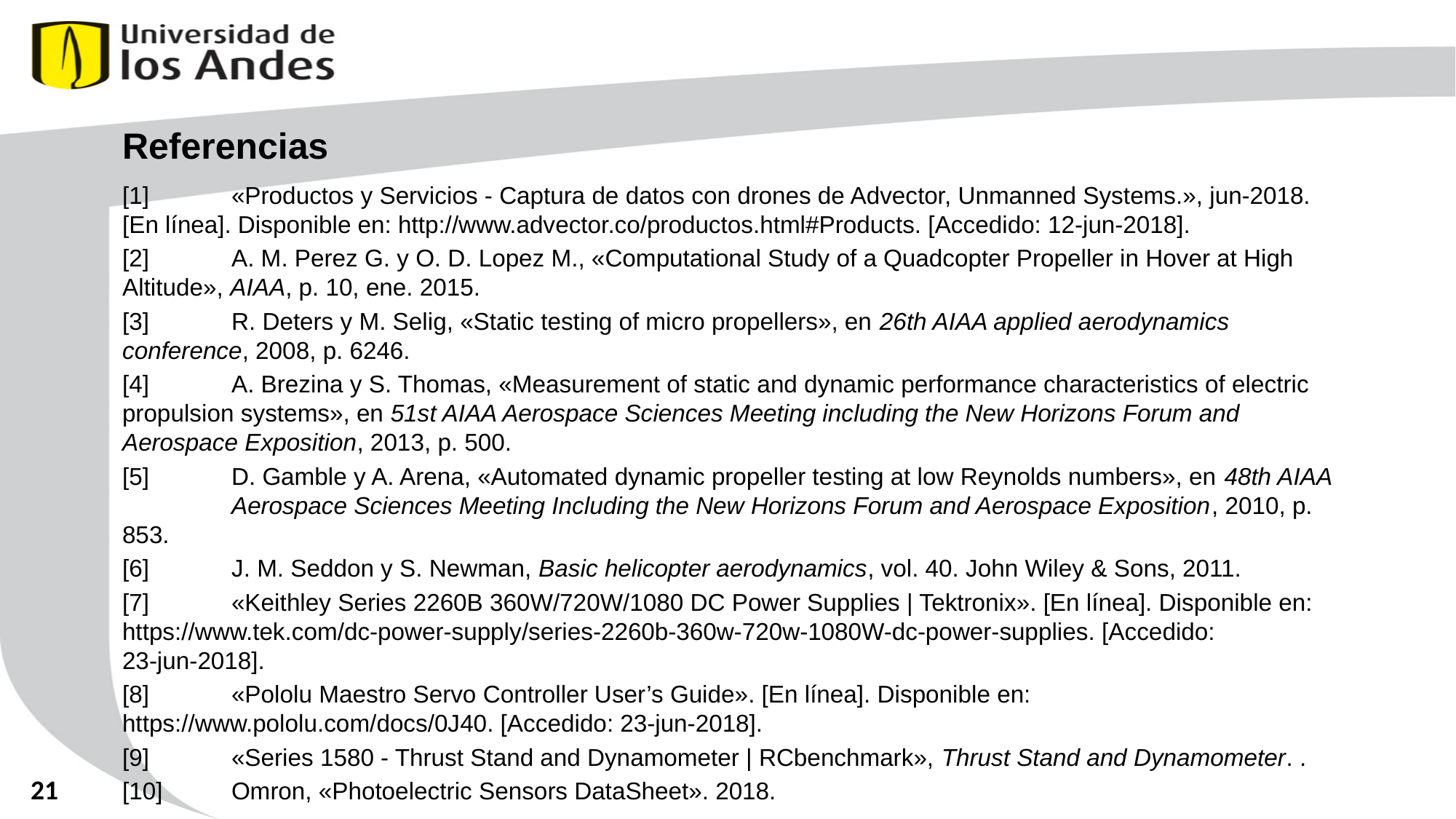

# Referencias
[1]	«Productos y Servicios - Captura de datos con drones de Advector, Unmanned Systems.», jun-2018. 	[En línea]. Disponible en: http://www.advector.co/productos.html#Products. [Accedido: 12-jun-2018].
[2]	A. M. Perez G. y O. D. Lopez M., «Computational Study of a Quadcopter Propeller in Hover at High 	Altitude», AIAA, p. 10, ene. 2015.
[3]	R. Deters y M. Selig, «Static testing of micro propellers», en 26th AIAA applied aerodynamics 	conference, 2008, p. 6246.
[4]	A. Brezina y S. Thomas, «Measurement of static and dynamic performance characteristics of electric 	propulsion systems», en 51st AIAA Aerospace Sciences Meeting including the New Horizons Forum and 	Aerospace Exposition, 2013, p. 500.
[5]	D. Gamble y A. Arena, «Automated dynamic propeller testing at low Reynolds numbers», en 48th AIAA 	Aerospace Sciences Meeting Including the New Horizons Forum and Aerospace Exposition, 2010, p. 	853.
[6]	J. M. Seddon y S. Newman, Basic helicopter aerodynamics, vol. 40. John Wiley & Sons, 2011.
[7]	«Keithley Series 2260B 360W/720W/1080 DC Power Supplies | Tektronix». [En línea]. Disponible en: 	https://www.tek.com/dc-power-supply/series-2260b-360w-720w-1080W-dc-power-supplies. [Accedido: 	23-jun-2018].
[8]	«Pololu Maestro Servo Controller User’s Guide». [En línea]. Disponible en: 	https://www.pololu.com/docs/0J40. [Accedido: 23-jun-2018].
[9]	«Series 1580 - Thrust Stand and Dynamometer | RCbenchmark», Thrust Stand and Dynamometer. .
[10]	Omron, «Photoelectric Sensors DataSheet». 2018.

21